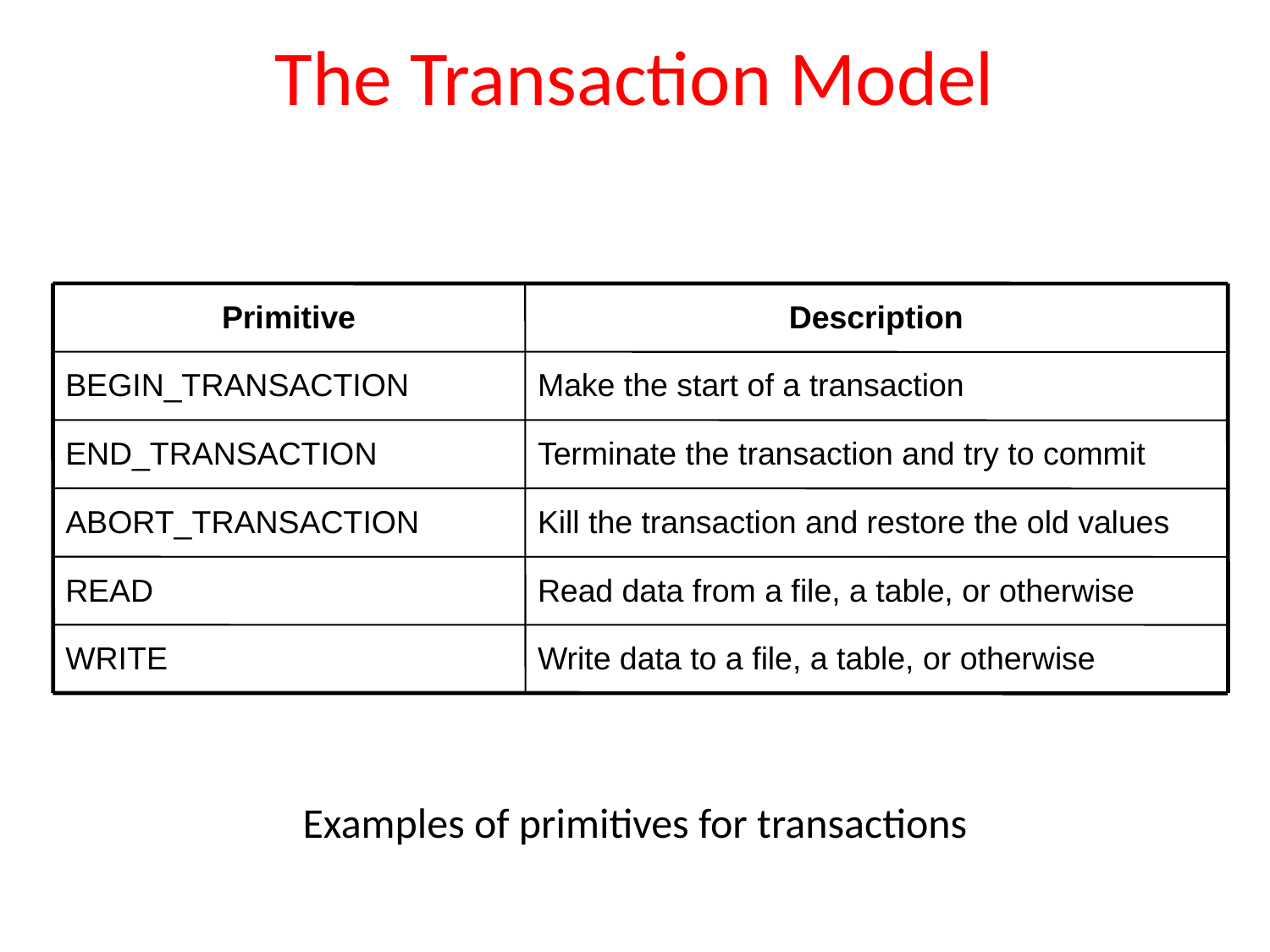

# The Transaction Model

Primitive

Description

BEGIN_TRANSACTION

Make the start of a transaction

END_TRANSACTION

Terminate the transaction and try to commit

ABORT_TRANSACTION

Kill the transaction and restore the old values

READ

Read data from a file, a table, or otherwise

WRITE

Write data to a file, a table, or otherwise

Examples of primitives for transactions